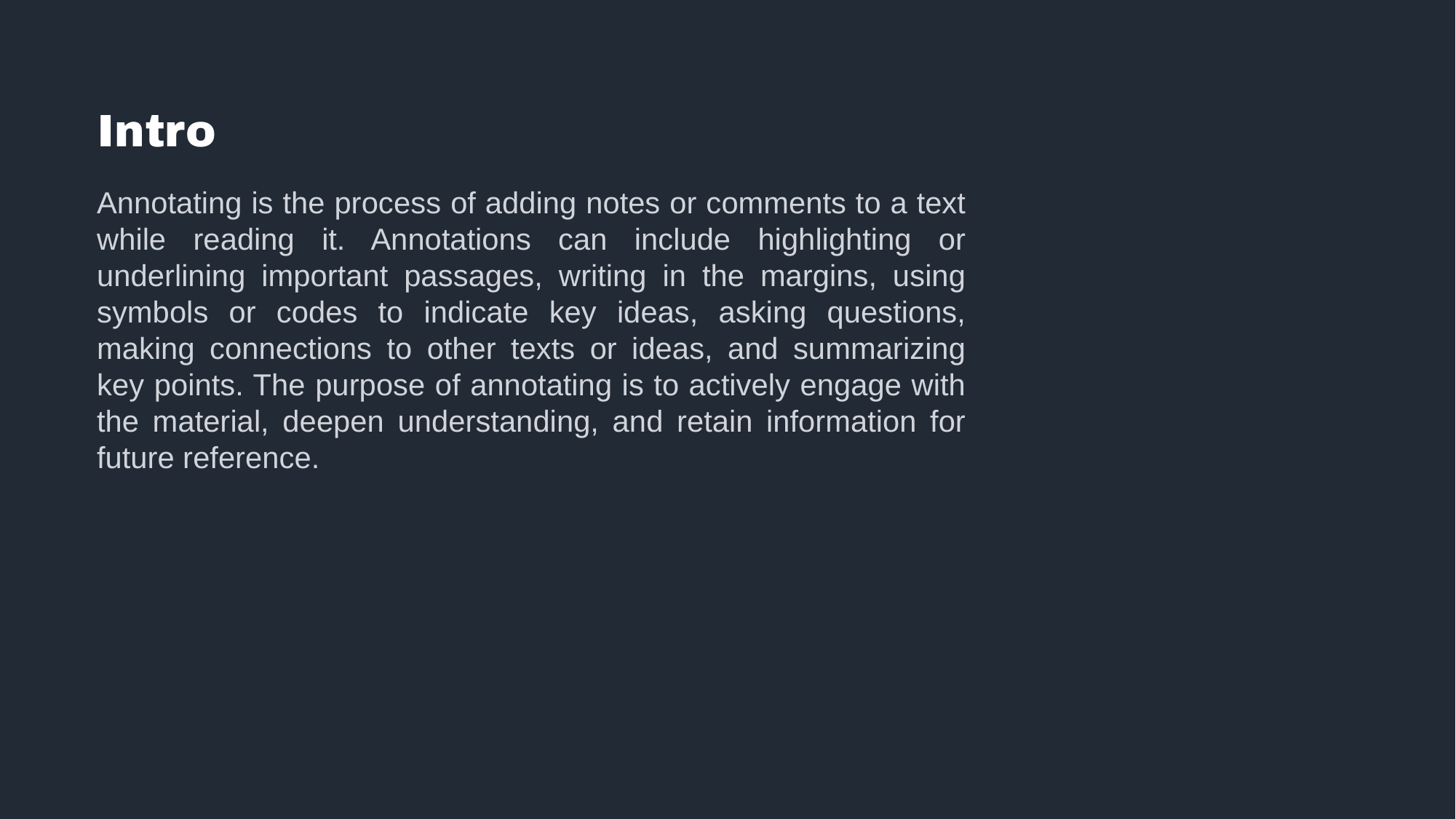

Intro
Annotating is the process of adding notes or comments to a text while reading it. Annotations can include highlighting or underlining important passages, writing in the margins, using symbols or codes to indicate key ideas, asking questions, making connections to other texts or ideas, and summarizing key points. The purpose of annotating is to actively engage with the material, deepen understanding, and retain information for future reference.